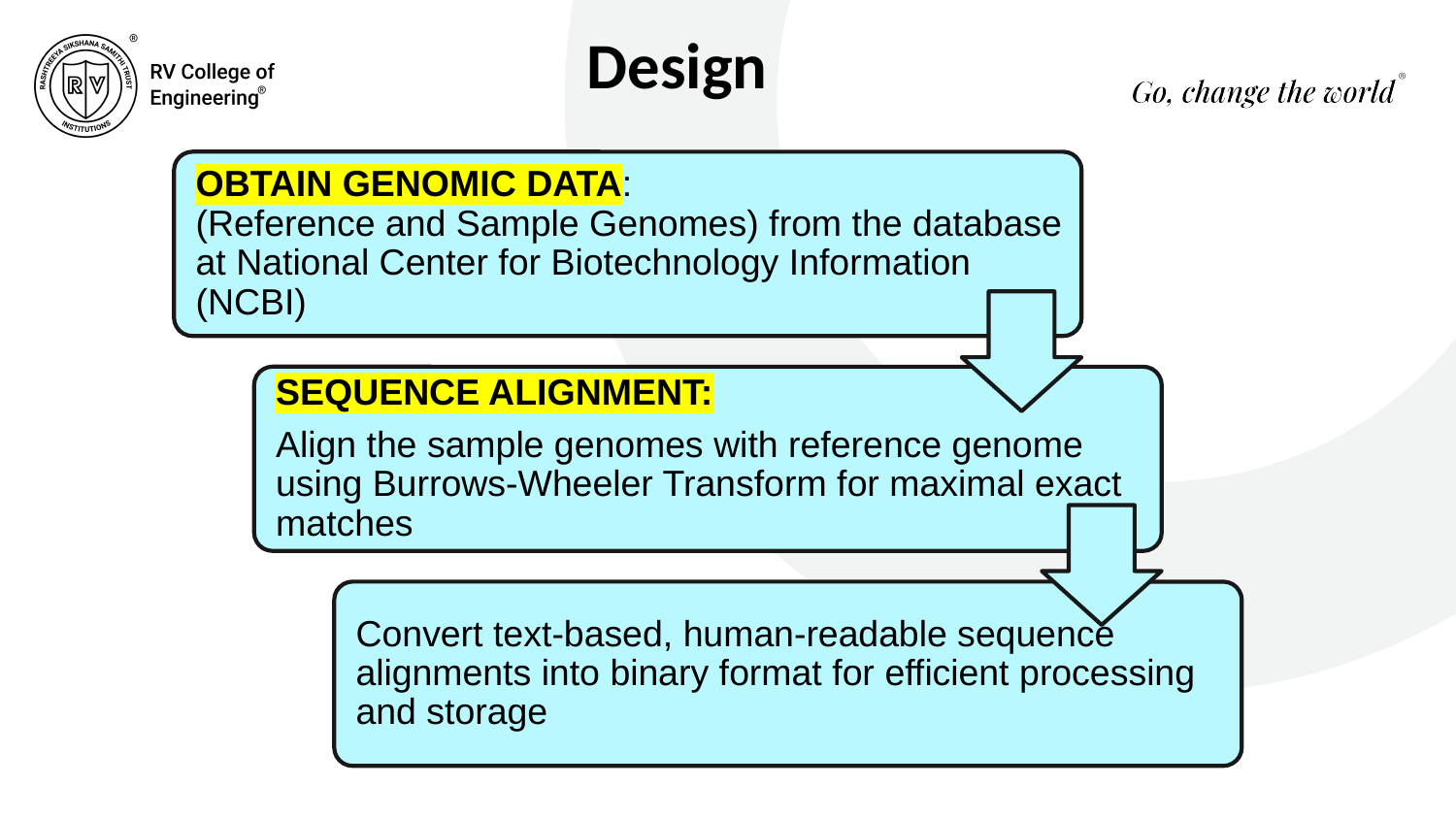

Design

OBTAIN GENOMIC DATA:
(Reference and Sample Genomes) from the database at National Center for Biotechnology Information (NCBI)
SEQUENCE ALIGNMENT:
Align the sample genomes with reference genome using Burrows-Wheeler Transform for maximal exact matches
Convert text-based, human-readable sequence alignments into binary format for efficient processing and storage